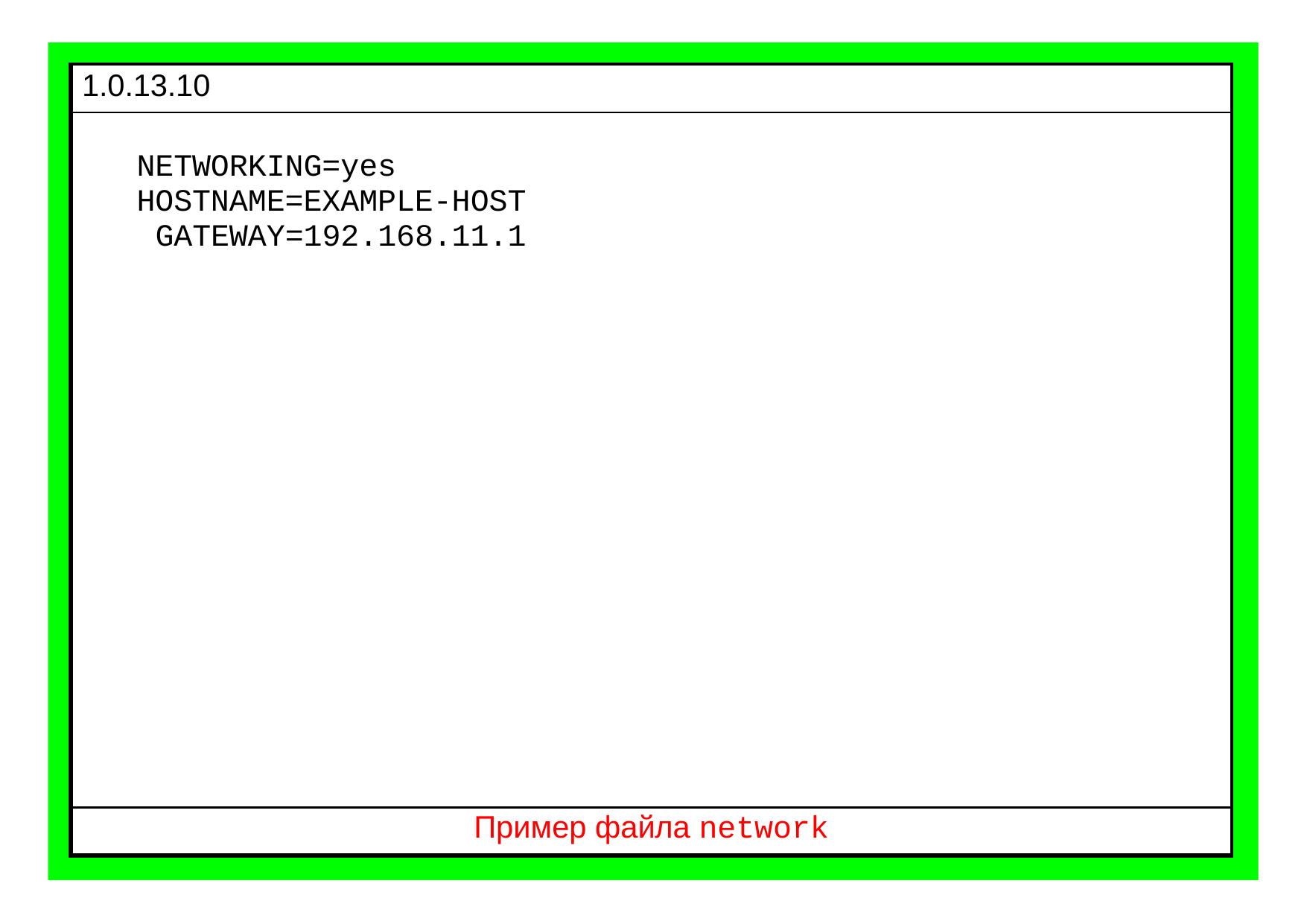

| 1.0.13.10 |
| --- |
| NETWORKING=yes HOSTNAME=EXAMPLE-HOST GATEWAY=192.168.11.1 |
| Пример файла network |